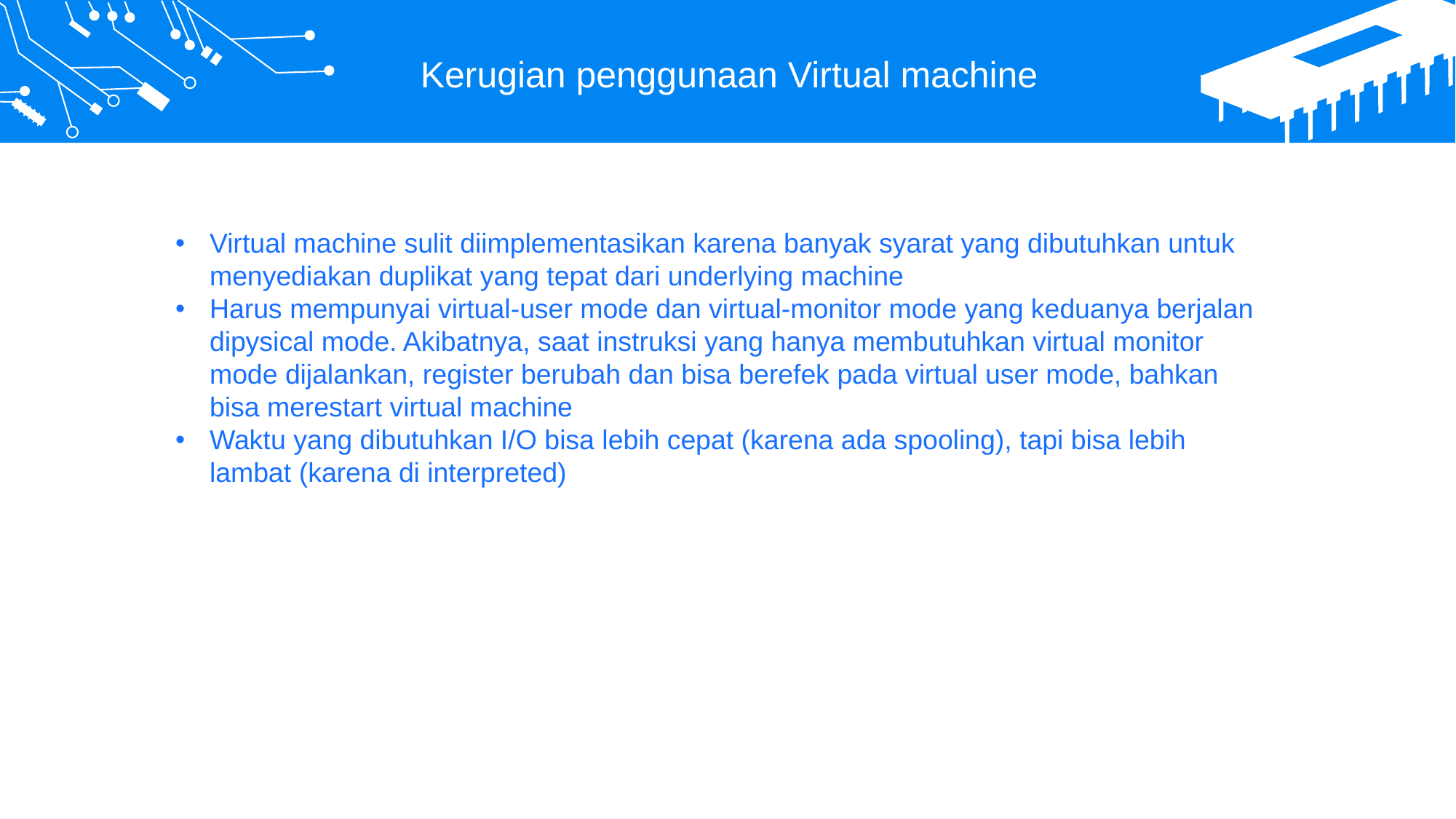

Kerugian penggunaan Virtual machine
Virtual machine sulit diimplementasikan karena banyak syarat yang dibutuhkan untuk menyediakan duplikat yang tepat dari underlying machine
Harus mempunyai virtual-user mode dan virtual-monitor mode yang keduanya berjalan dipysical mode. Akibatnya, saat instruksi yang hanya membutuhkan virtual monitor mode dijalankan, register berubah dan bisa berefek pada virtual user mode, bahkan bisa merestart virtual machine
Waktu yang dibutuhkan I/O bisa lebih cepat (karena ada spooling), tapi bisa lebih lambat (karena di interpreted)